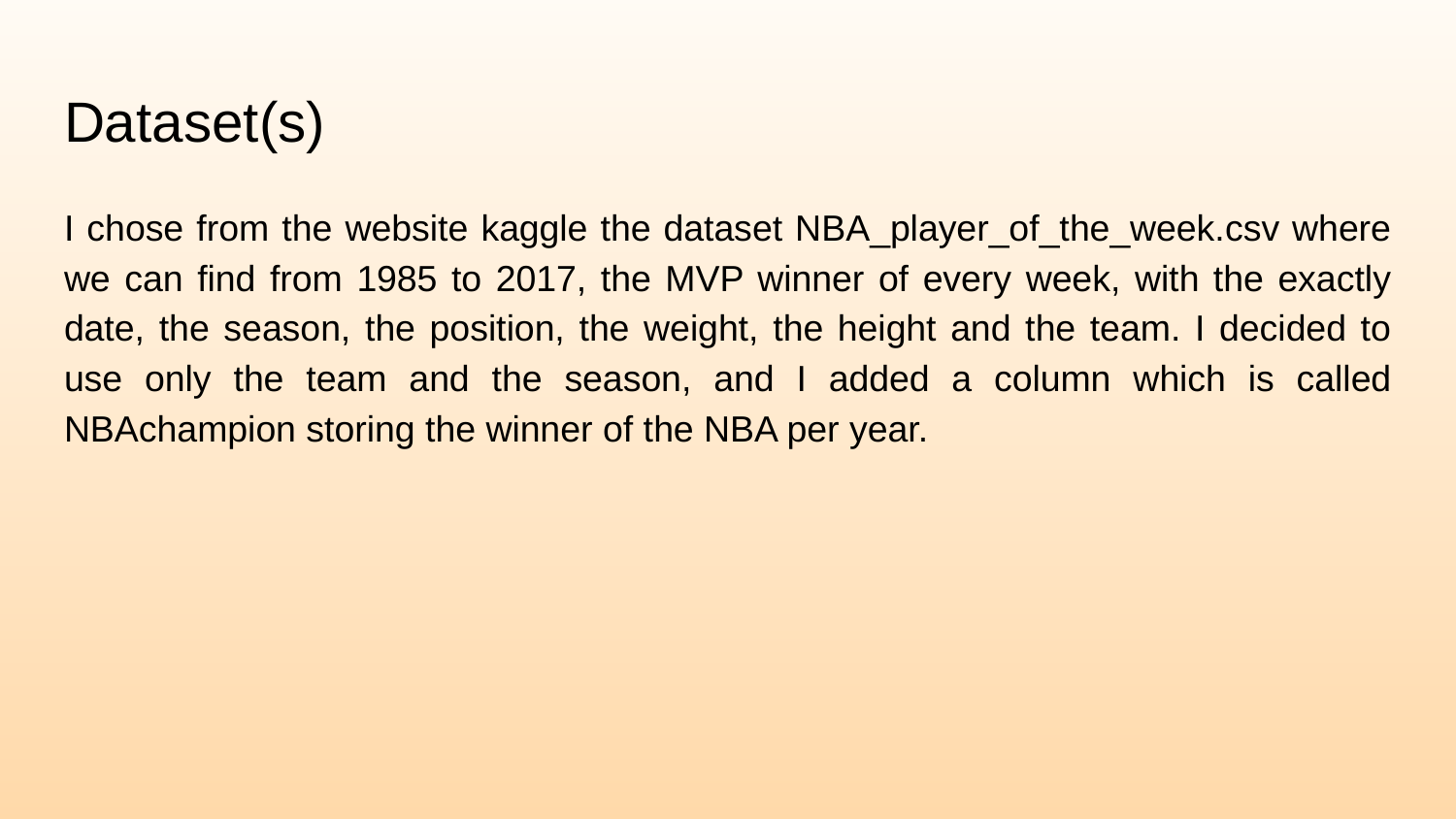

# Dataset(s)
I chose from the website kaggle the dataset NBA_player_of_the_week.csv where we can find from 1985 to 2017, the MVP winner of every week, with the exactly date, the season, the position, the weight, the height and the team. I decided to use only the team and the season, and I added a column which is called NBAchampion storing the winner of the NBA per year.